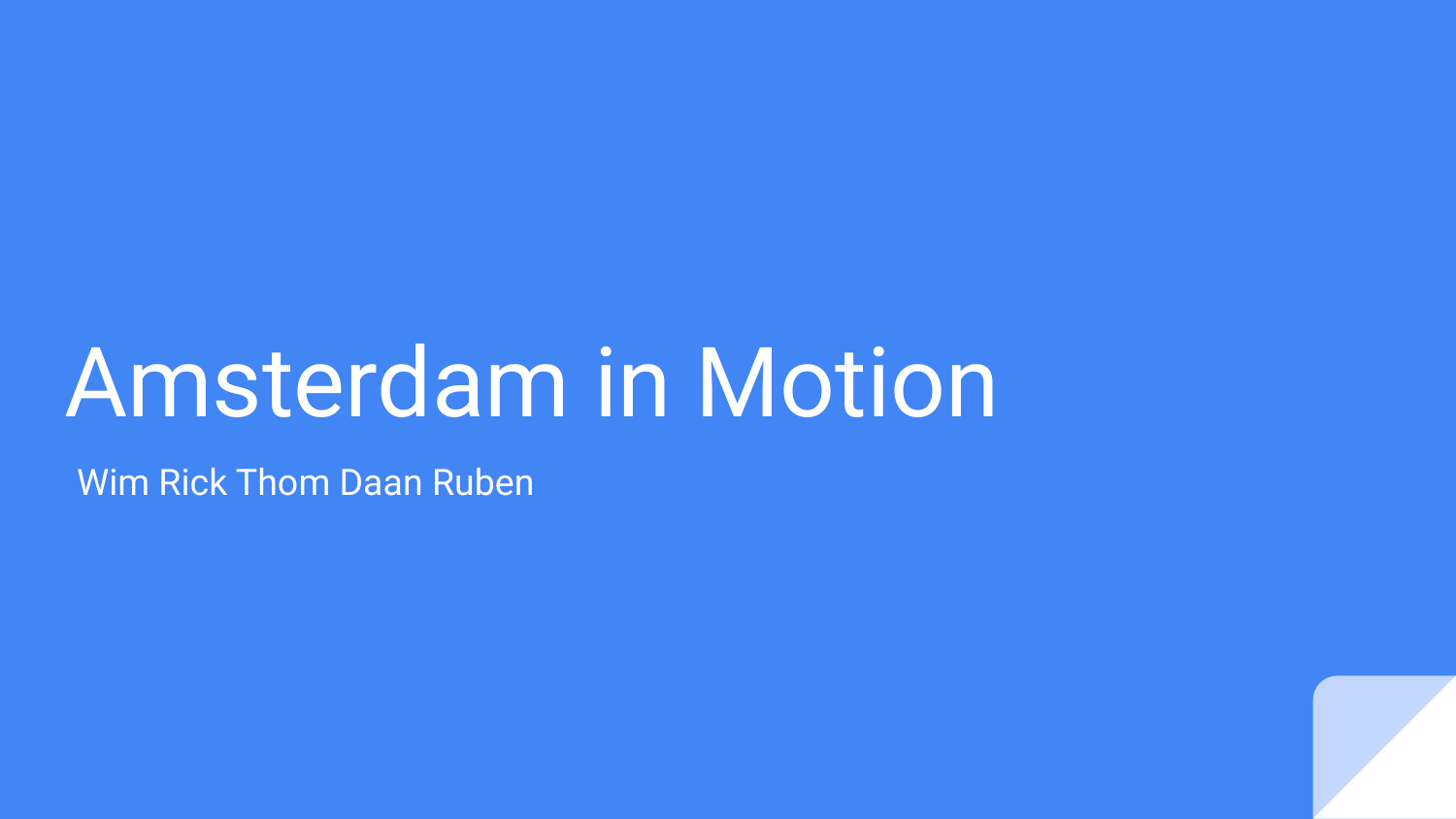

# Amsterdam in Motion
Wim Rick Thom Daan Ruben